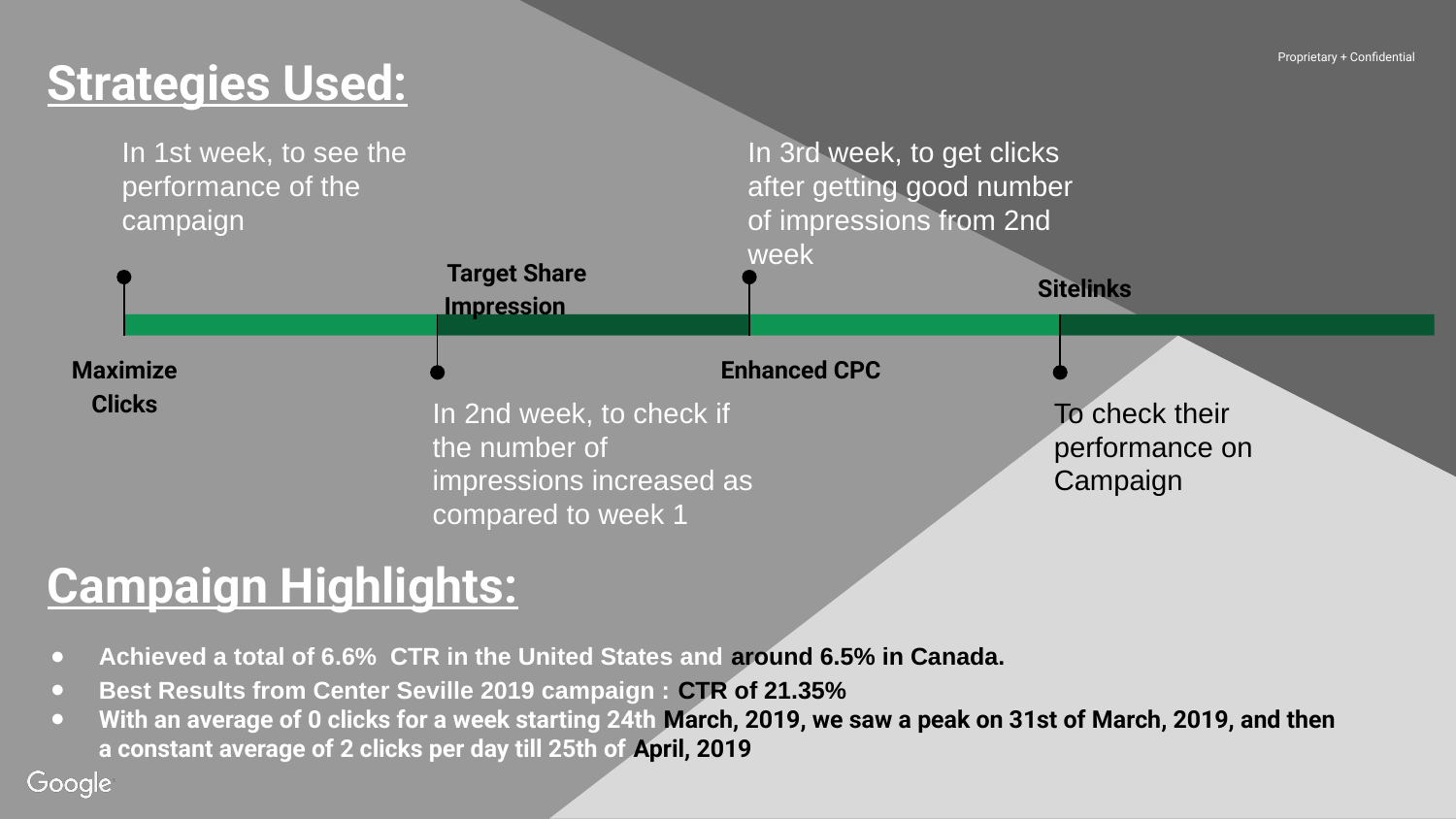

# Strategies Used:
In 1st week, to see the performance of the campaign

Maximize Clicks

In 3rd week, to get clicks after getting good number of impressions from 2nd week

Enhanced CPC

Target Share Impression

In 2nd week, to check if the number of impressions increased as compared to week 1

Sitelinks

To check their performance on Campaign

Campaign Highlights:
Achieved a total of 6.6%  CTR in the United States and around 6.5% in Canada.
Best Results from Center Seville 2019 campaign : CTR of 21.35%
With an average of 0 clicks for a week starting 24th March, 2019, we saw a peak on 31st of March, 2019, and then
a constant average of 2 clicks per day till 25th of April, 2019